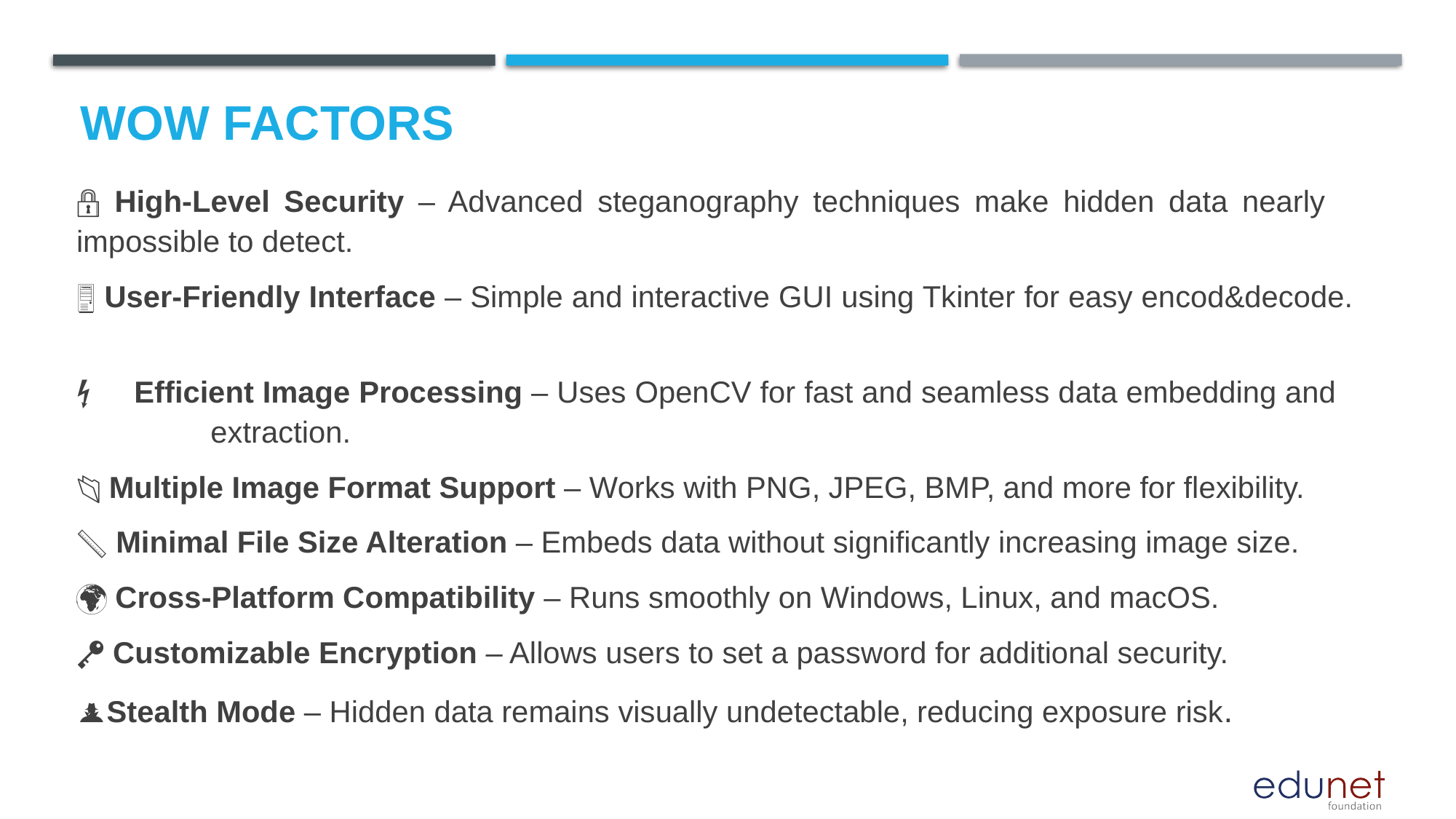

# Wow factors
🔒 High-Level Security – Advanced steganography techniques make hidden data nearly 	   impossible to detect.
🖥 User-Friendly Interface – Simple and interactive GUI using Tkinter for easy encod&decode.
⚡     Efficient Image Processing – Uses OpenCV for fast and seamless data embedding and      	   extraction.
📂 Multiple Image Format Support – Works with PNG, JPEG, BMP, and more for flexibility.
📏 Minimal File Size Alteration – Embeds data without significantly increasing image size.
🌍 Cross-Platform Compatibility – Runs smoothly on Windows, Linux, and macOS.
🔑 Customizable Encryption – Allows users to set a password for additional security.
🕵Stealth Mode – Hidden data remains visually undetectable, reducing exposure risk.